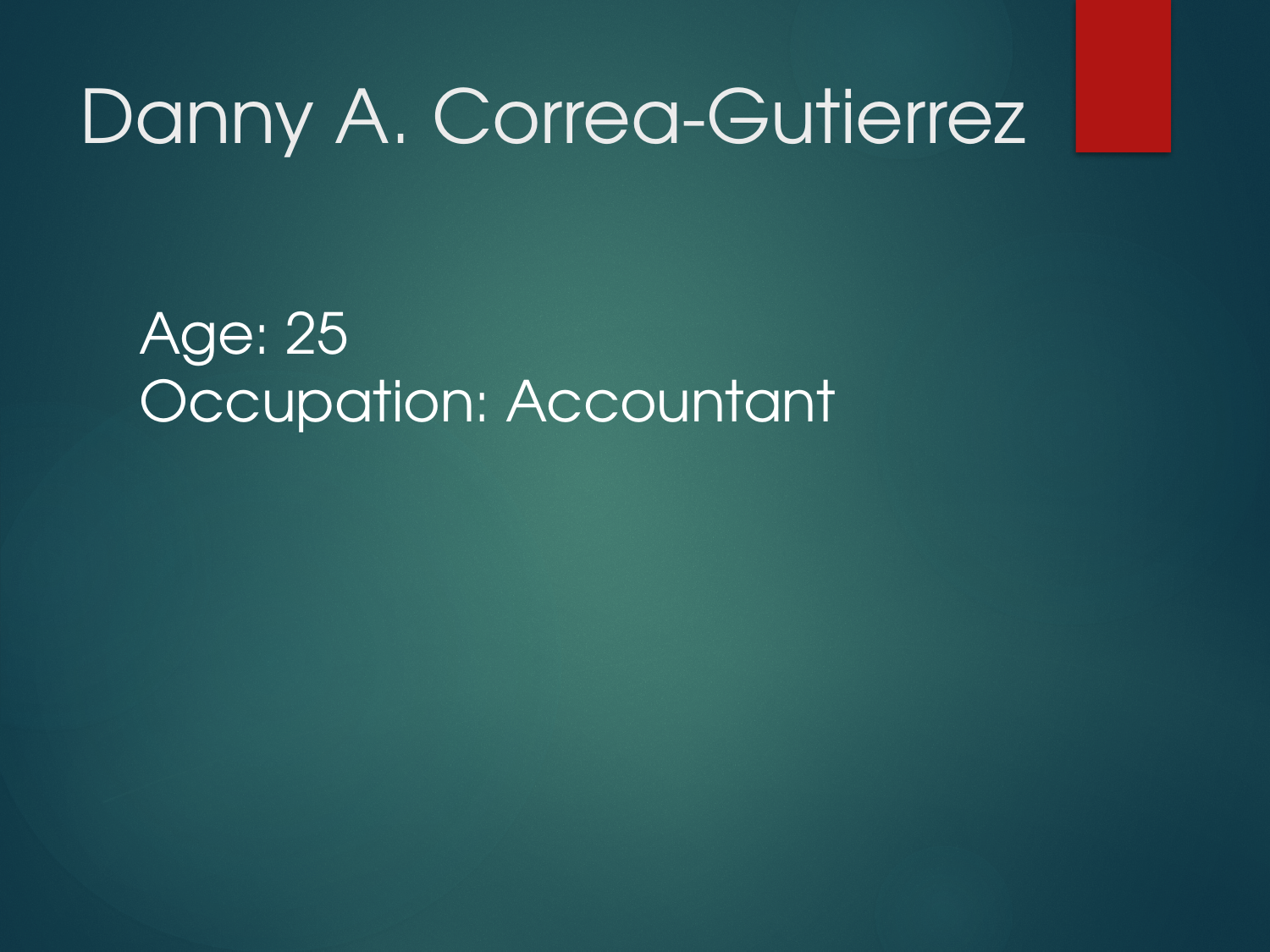

# Danny A. Correa-Gutierrez

Age: 25
Occupation: Accountant